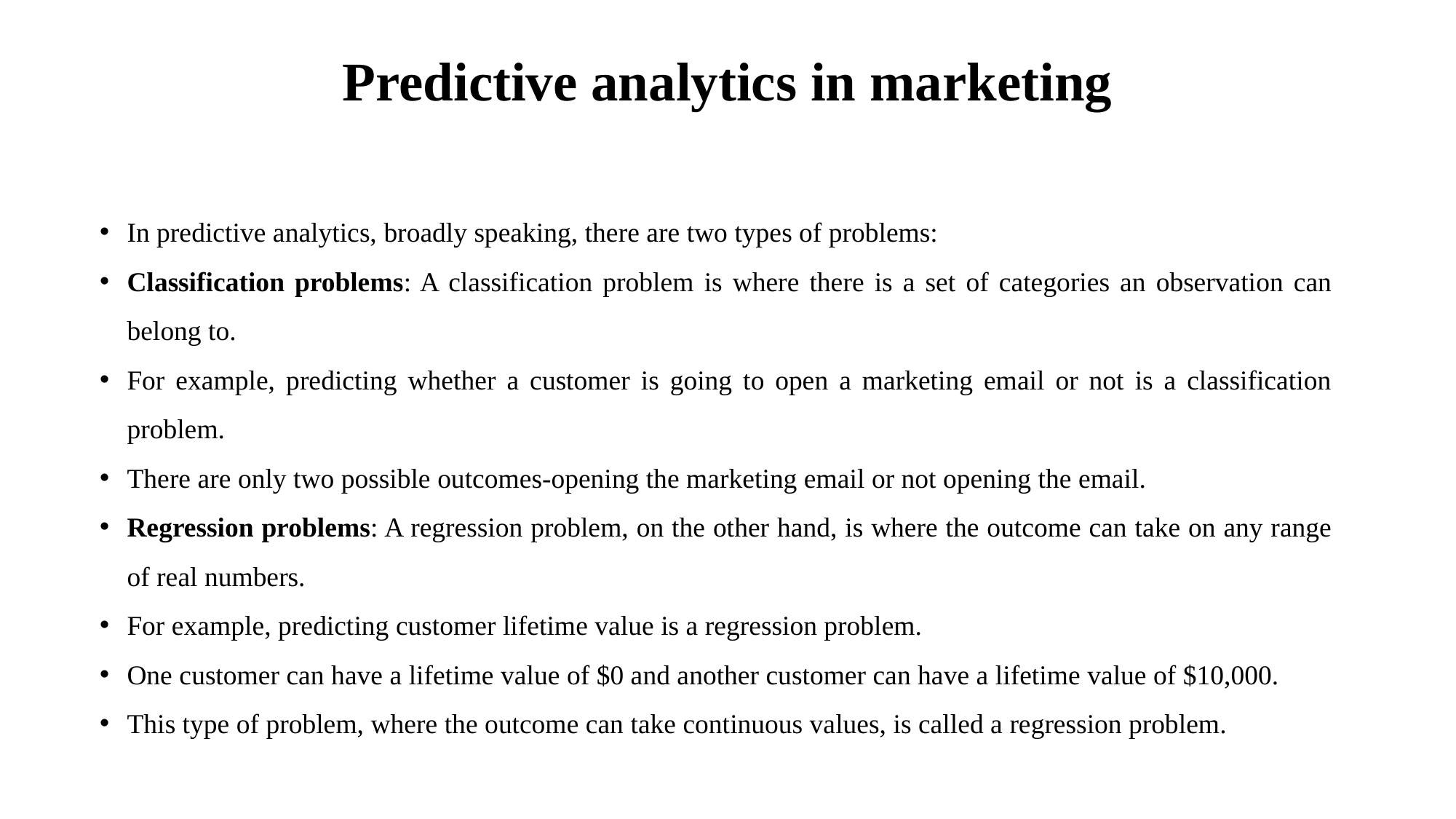

# Predictive analytics in marketing
In predictive analytics, broadly speaking, there are two types of problems:
Classification problems: A classification problem is where there is a set of categories an observation can belong to.
For example, predicting whether a customer is going to open a marketing email or not is a classification problem.
There are only two possible outcomes-opening the marketing email or not opening the email.
Regression problems: A regression problem, on the other hand, is where the outcome can take on any range of real numbers.
For example, predicting customer lifetime value is a regression problem.
One customer can have a lifetime value of $0 and another customer can have a lifetime value of $10,000.
This type of problem, where the outcome can take continuous values, is called a regression problem.